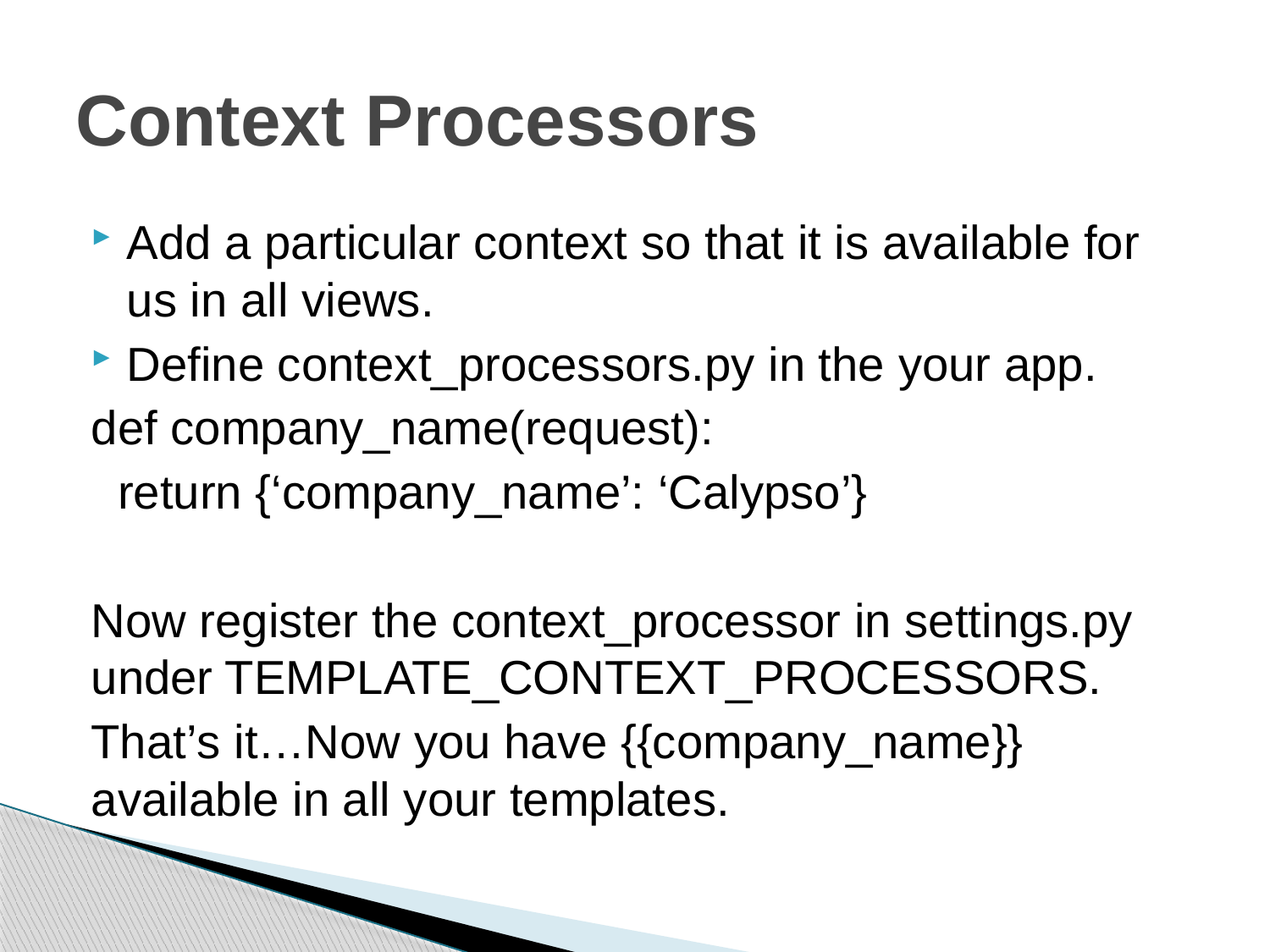

# Context Processors
Add a particular context so that it is available for us in all views.
Define context_processors.py in the your app.
def company_name(request):
  return {‘company_name’: ‘Calypso’}

Now register the context_processor in settings.py under TEMPLATE_CONTEXT_PROCESSORS.
That’s it…Now you have {{company_name}} available in all your templates.